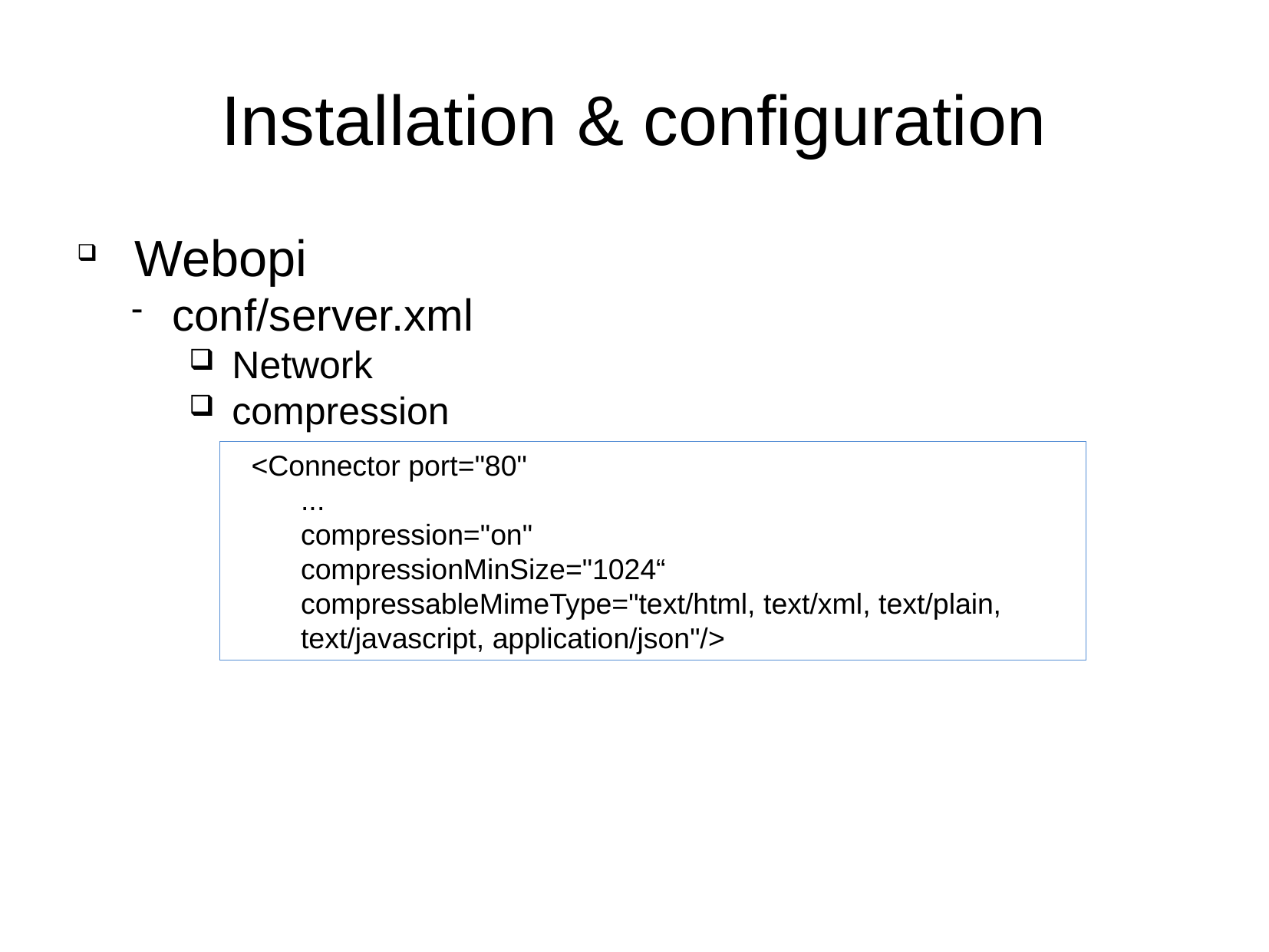

Installation & configuration
Webopi
conf/server.xml
Network
compression
 <Connector port="80"
...
compression="on"
compressionMinSize="1024“
compressableMimeType="text/html, text/xml, text/plain, text/javascript, application/json"/>